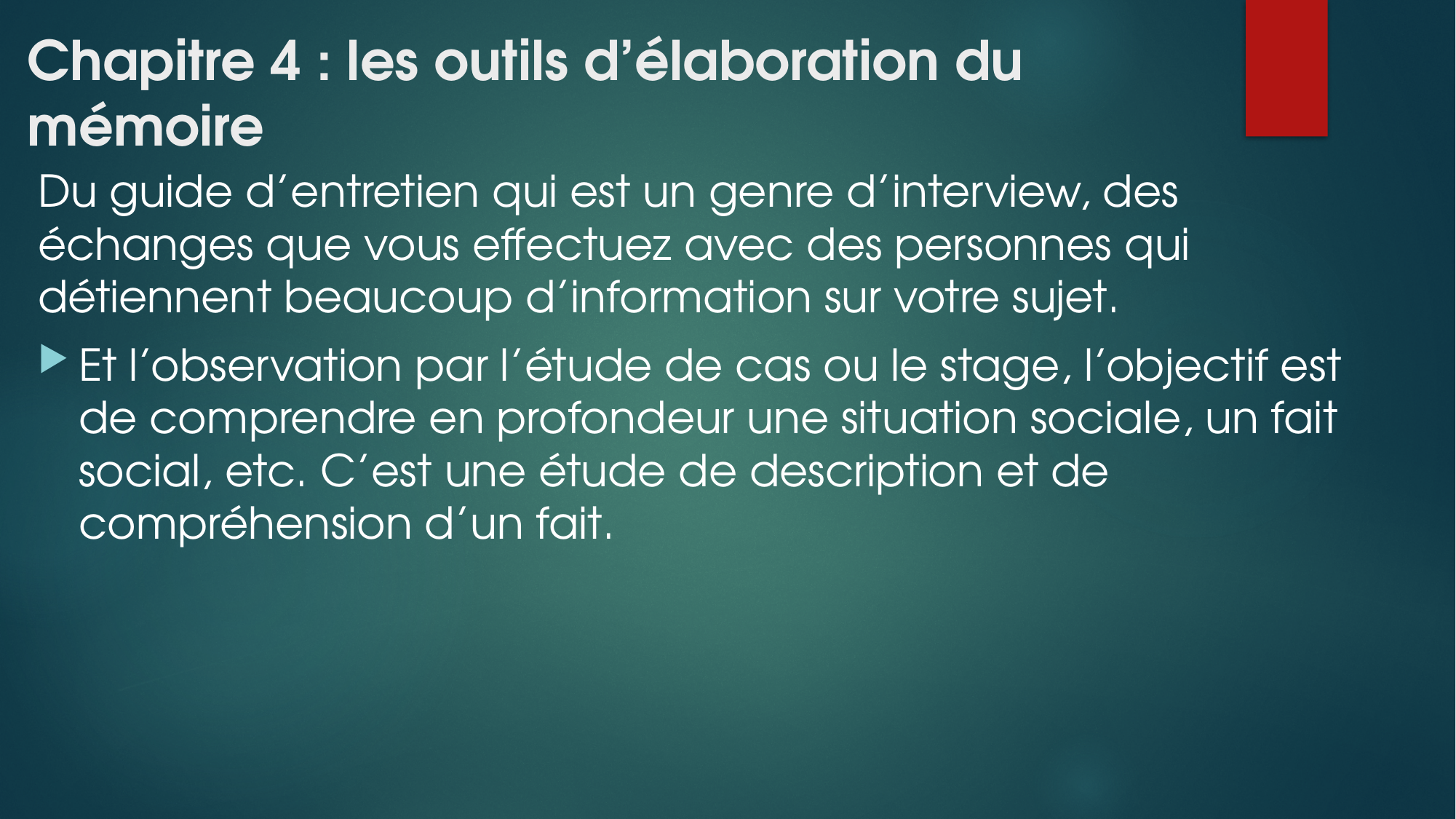

# Chapitre 4 : les outils d’élaboration du mémoire
Du guide d’entretien qui est un genre d’interview, des échanges que vous effectuez avec des personnes qui détiennent beaucoup d’information sur votre sujet.
Et l’observation par l’étude de cas ou le stage, l’objectif est de comprendre en profondeur une situation sociale, un fait social, etc. C’est une étude de description et de compréhension d’un fait.